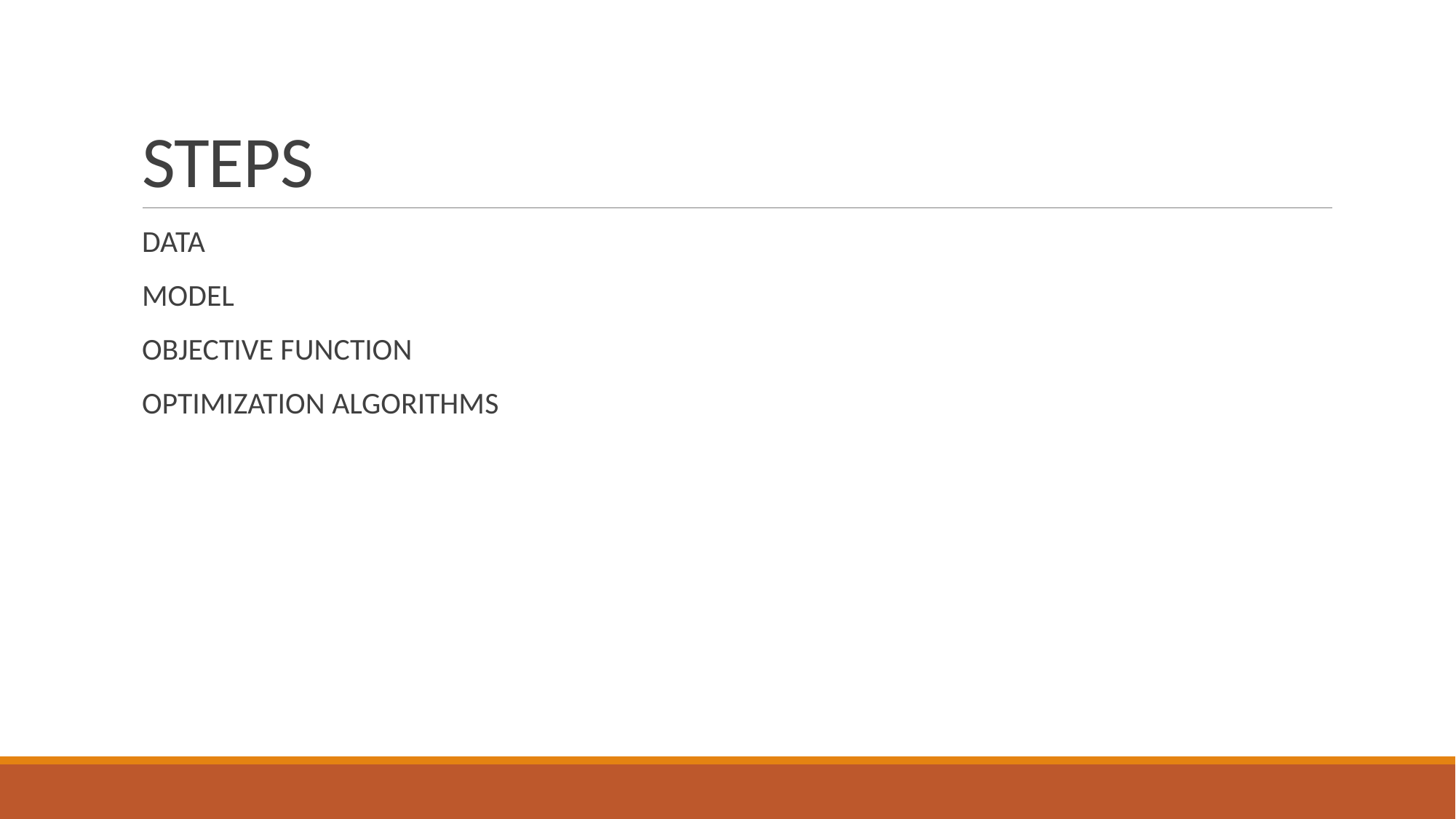

# STEPS
DATA
MODEL
OBJECTIVE FUNCTION
OPTIMIZATION ALGORITHMS